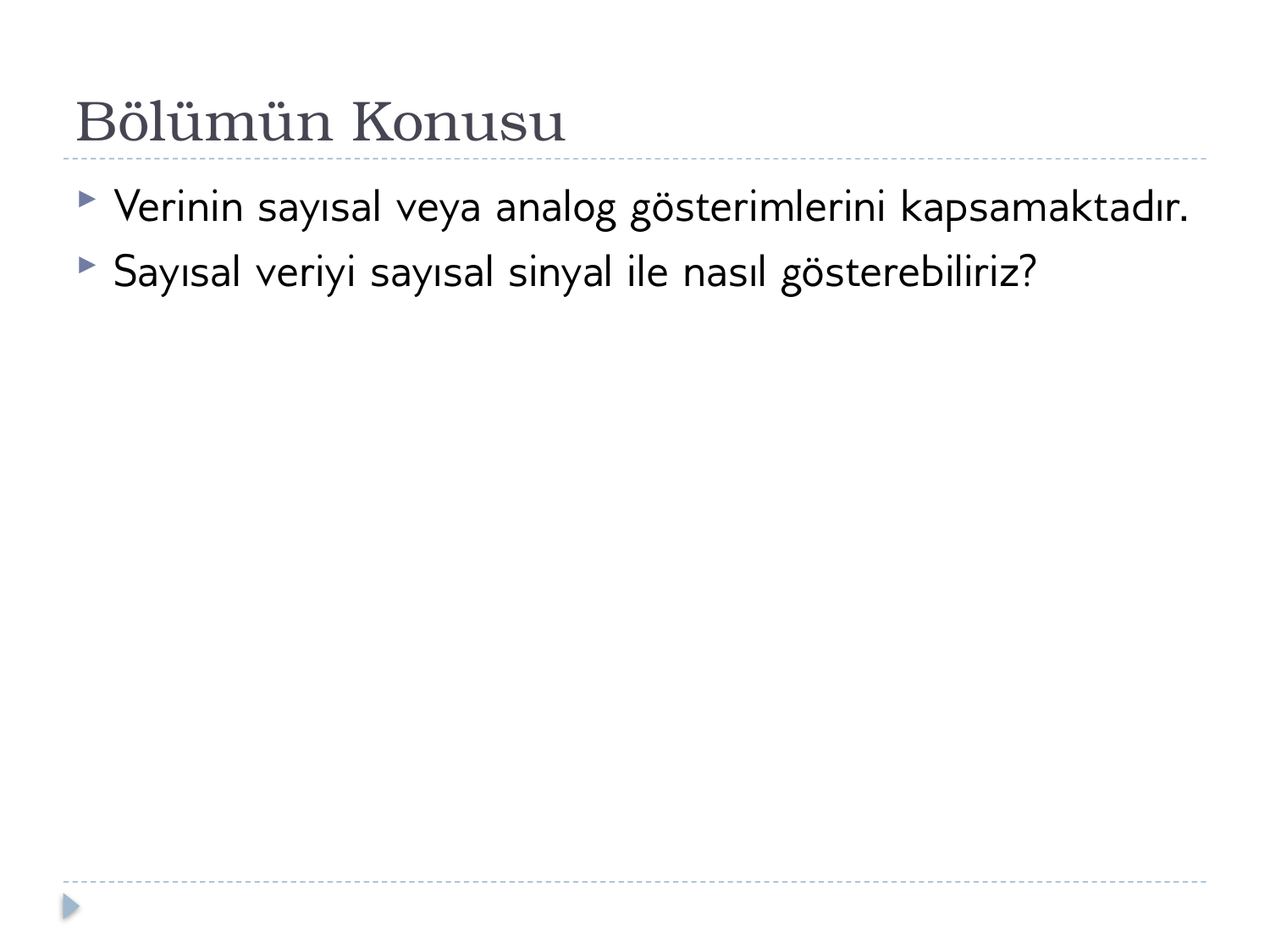

# Bölümün Konusu
Verinin sayısal veya analog gösterimlerini kapsamaktadır.
Sayısal veriyi sayısal sinyal ile nasıl gösterebiliriz?